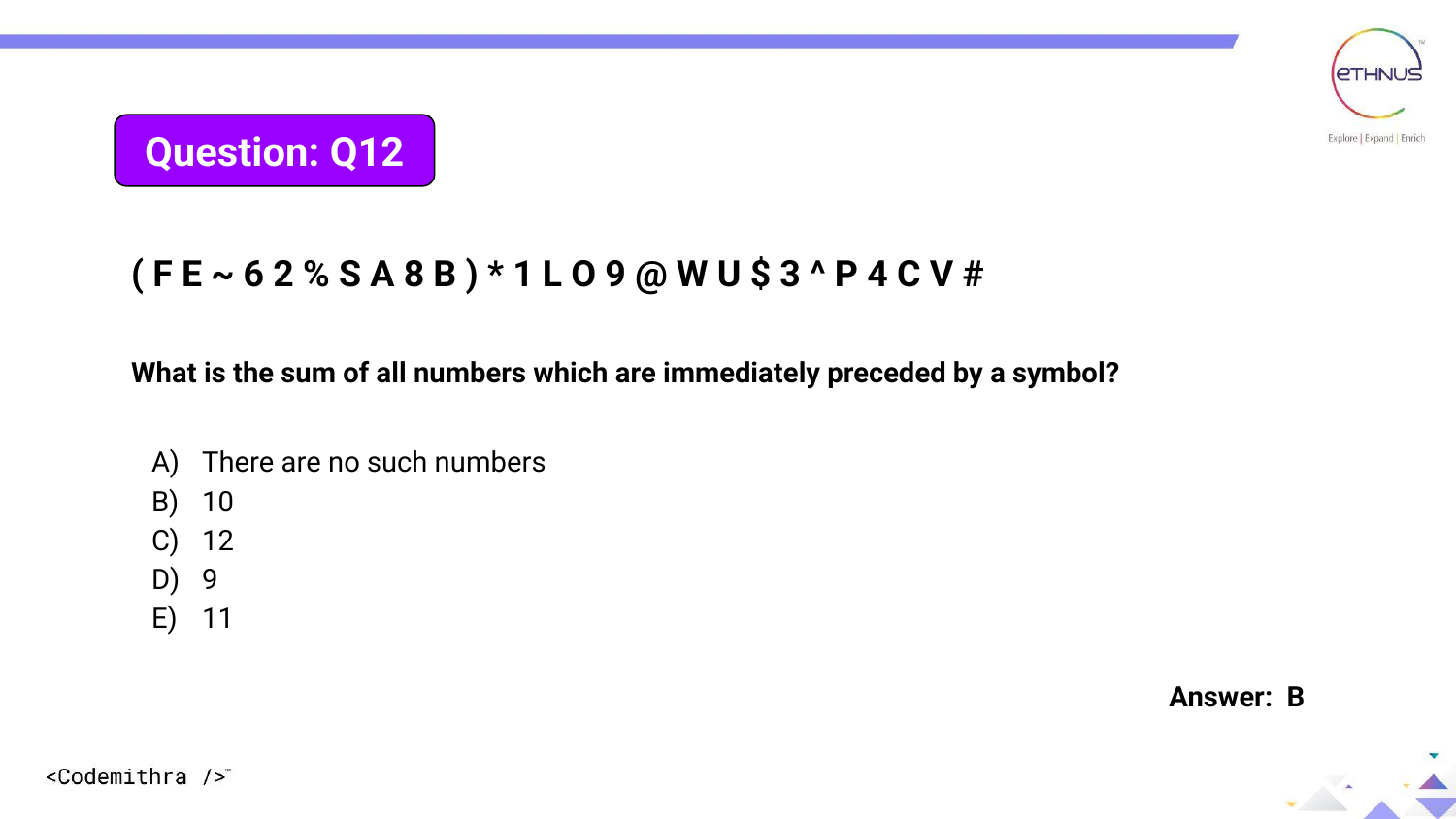

Question: 12
Question: Q12
( F E ~ 6 2 % S A 8 B ) * 1 L O 9 @ W U $ 3 ^ P 4 C V #

What is the sum of all numbers which are immediately preceded by a symbol?

There are no such numbers
10
12
9
11
Answer:  B